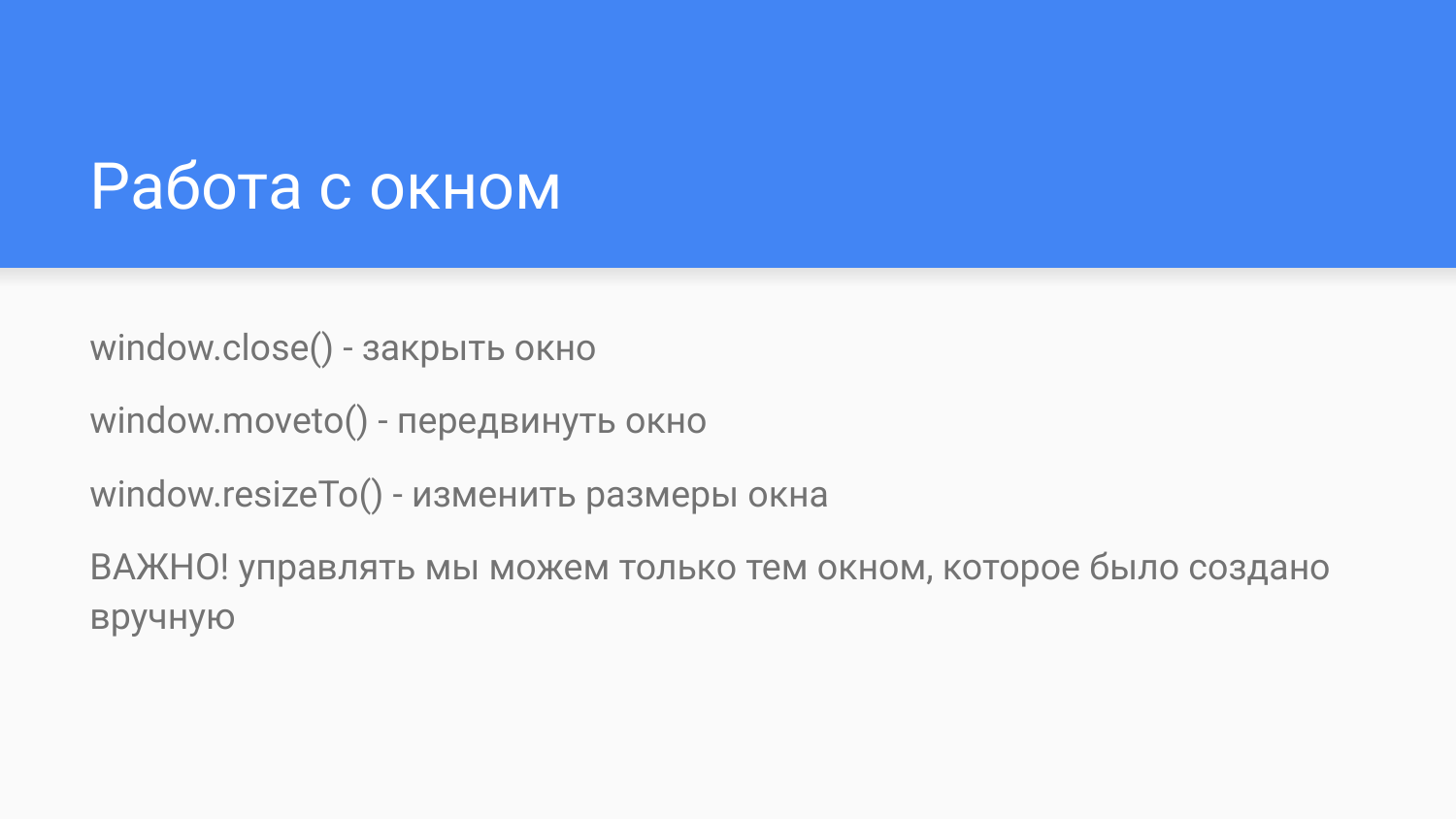

# Работа с окном
window.close() - закрыть окно
window.moveto() - передвинуть окно
window.resizeTo() - изменить размеры окна
ВАЖНО! управлять мы можем только тем окном, которое было создано вручную